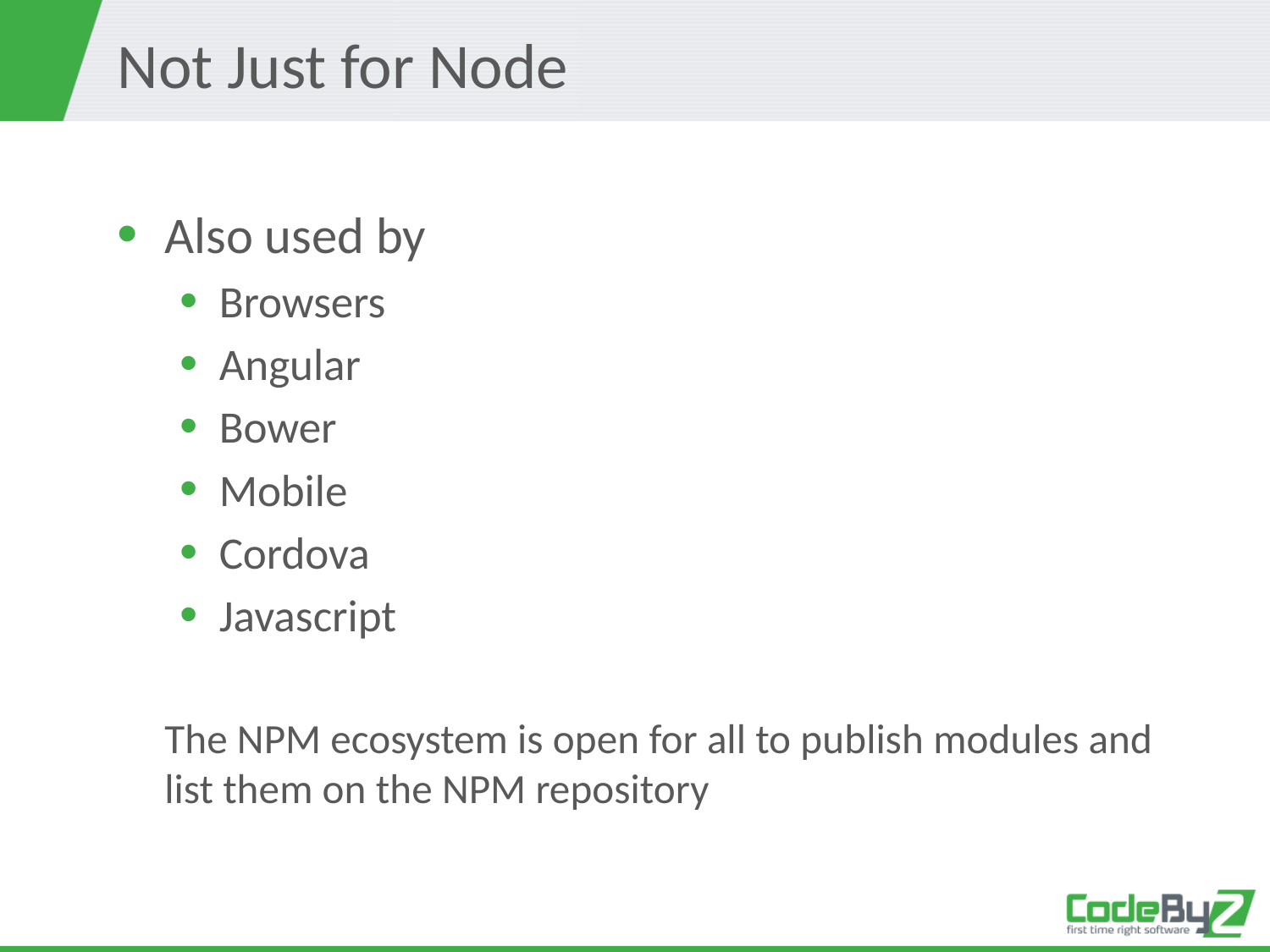

# Not Just for Node
Also used by
Browsers
Angular
Bower
Mobile
Cordova
Javascript

	The NPM ecosystem is open for all to publish modules and list them on the NPM repository